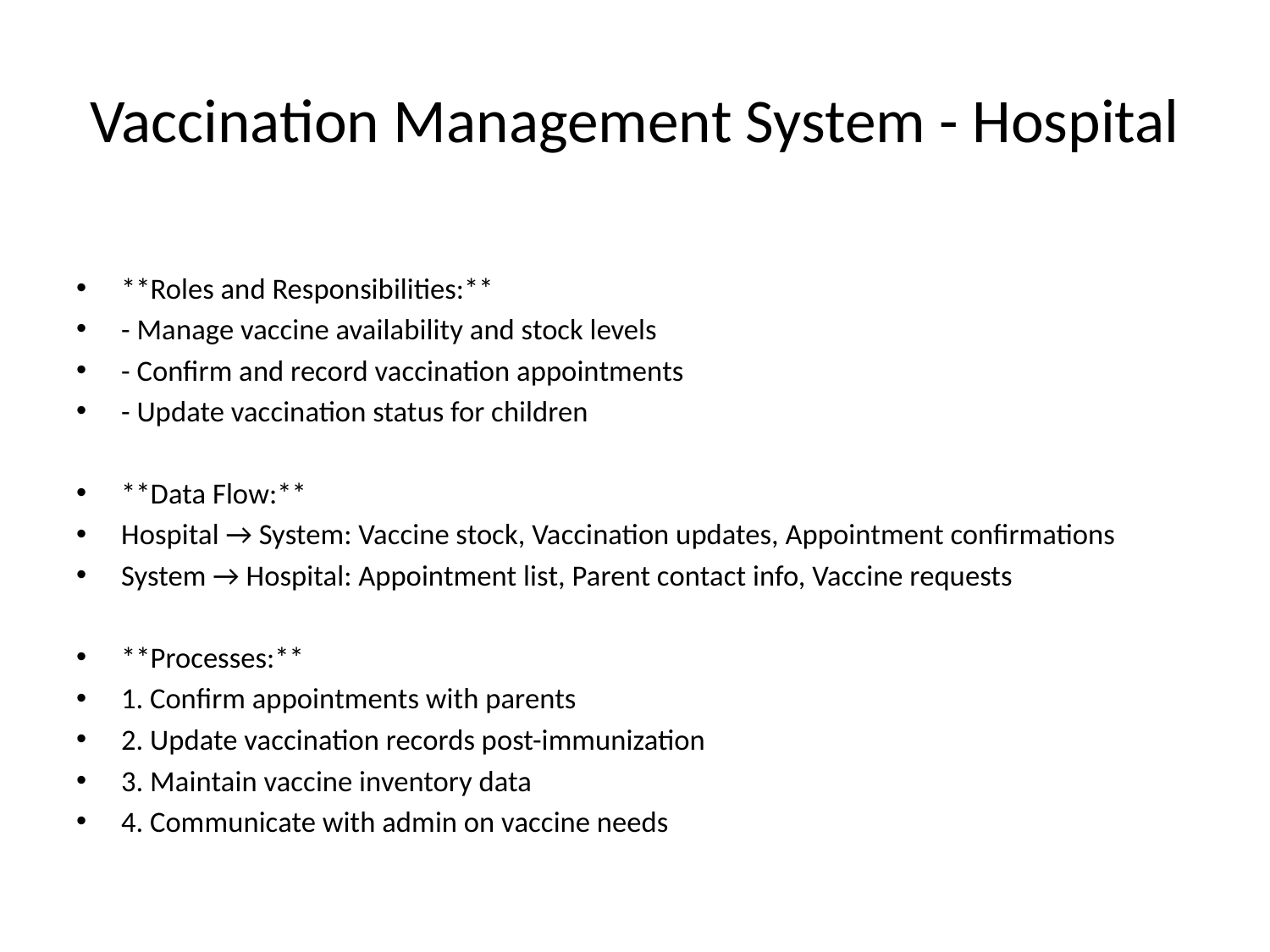

# Vaccination Management System - Hospital

**Roles and Responsibilities:**
- Manage vaccine availability and stock levels
- Confirm and record vaccination appointments
- Update vaccination status for children

**Data Flow:**
Hospital → System: Vaccine stock, Vaccination updates, Appointment confirmations
System → Hospital: Appointment list, Parent contact info, Vaccine requests

**Processes:**
1. Confirm appointments with parents
2. Update vaccination records post-immunization
3. Maintain vaccine inventory data
4. Communicate with admin on vaccine needs